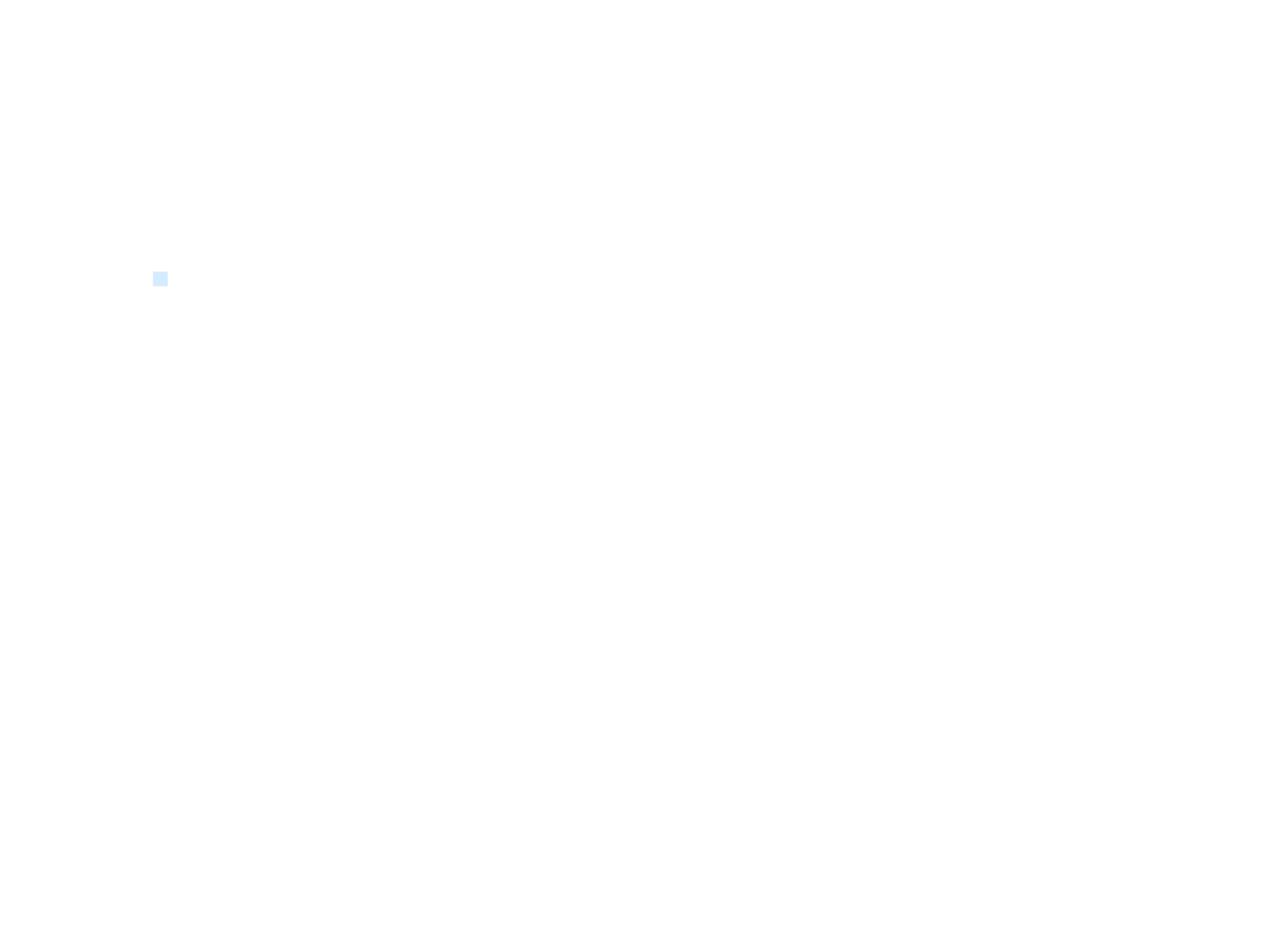

Family background : This factor includes size  of family, type of family and economic status  of family.